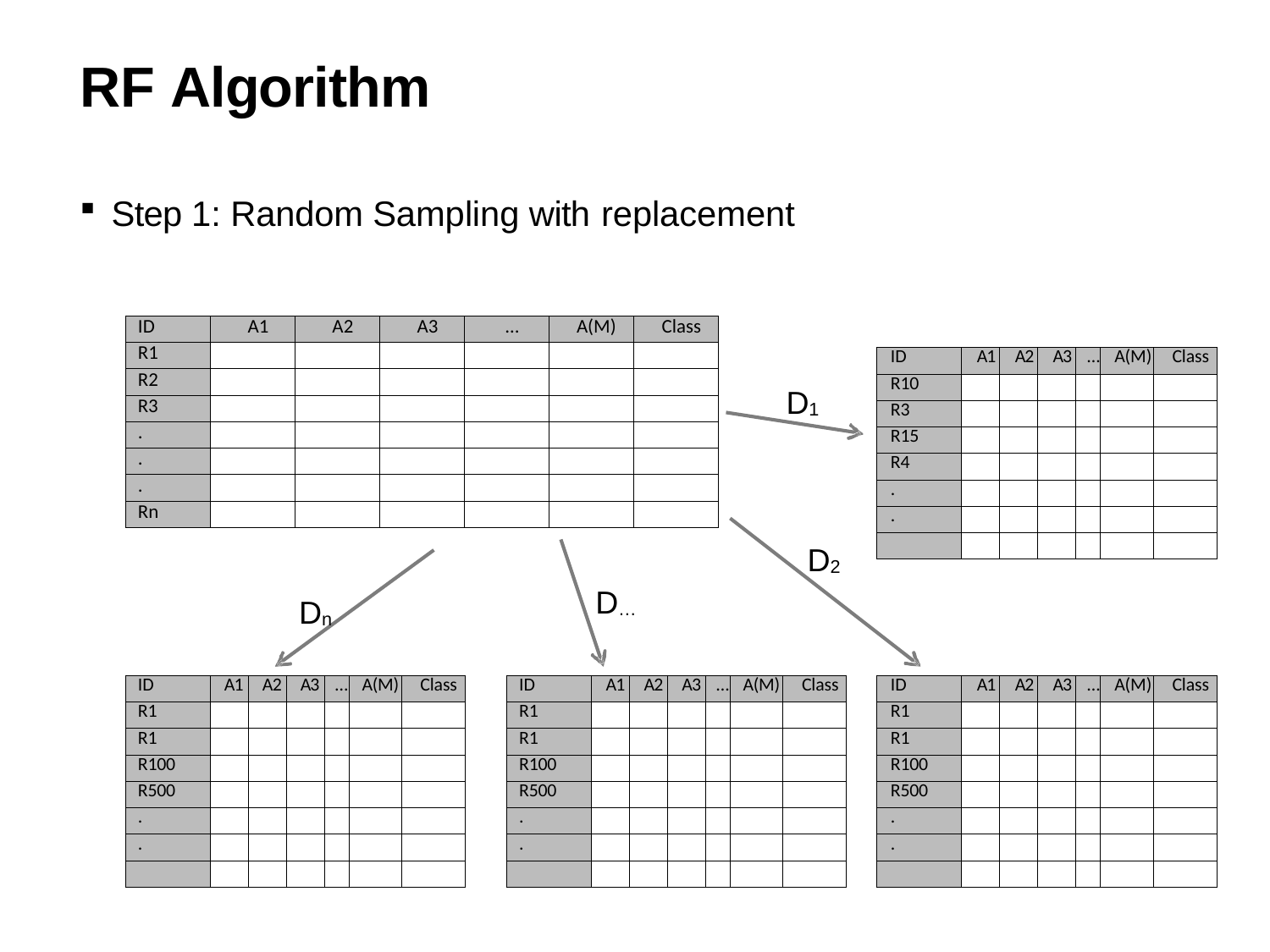

# RF Algorithm
Step 1: Random Sampling with replacement
| ID | A1 | A2 | A3 | … | A(M) | Class |
| --- | --- | --- | --- | --- | --- | --- |
| R1 |  |  |  |  |  |  |
| R2 |  |  |  |  |  |  |
| R3 |  |  |  |  |  |  |
| . |  |  |  |  |  |  |
| . |  |  |  |  |  |  |
| . |  |  |  |  |  |  |
| Rn |  |  |  |  |  |  |
| ID | A1 | A2 | A3 | … | A(M) | Class |
| --- | --- | --- | --- | --- | --- | --- |
| R10 |  |  |  |  |  |  |
| R3 |  |  |  |  |  |  |
| R15 |  |  |  |  |  |  |
| R4 |  |  |  |  |  |  |
| . |  |  |  |  |  |  |
| . |  |  |  |  |  |  |
|  |  |  |  |  |  |  |
D1

D2

D…
Dn
| ID | A1 | A2 | A3 | … | A(M) | Class |
| --- | --- | --- | --- | --- | --- | --- |
| R1 |  |  |  |  |  |  |
| R1 |  |  |  |  |  |  |
| R100 |  |  |  |  |  |  |
| R500 |  |  |  |  |  |  |
| . |  |  |  |  |  |  |
| . |  |  |  |  |  |  |
|  |  |  |  |  |  |  |
| ID | A1 | A2 | A3 | … | A(M) | Class |
| --- | --- | --- | --- | --- | --- | --- |
| R1 |  |  |  |  |  |  |
| R1 |  |  |  |  |  |  |
| R100 |  |  |  |  |  |  |
| R500 |  |  |  |  |  |  |
| . |  |  |  |  |  |  |
| . |  |  |  |  |  |  |
|  |  |  |  |  |  |  |
| ID | A1 | A2 | A3 | … | A(M) | Class |
| --- | --- | --- | --- | --- | --- | --- |
| R1 |  |  |  |  |  |  |
| R1 |  |  |  |  |  |  |
| R100 |  |  |  |  |  |  |
| R500 |  |  |  |  |  |  |
| . |  |  |  |  |  |  |
| . |  |  |  |  |  |  |
|  |  |  |  |  |  |  |